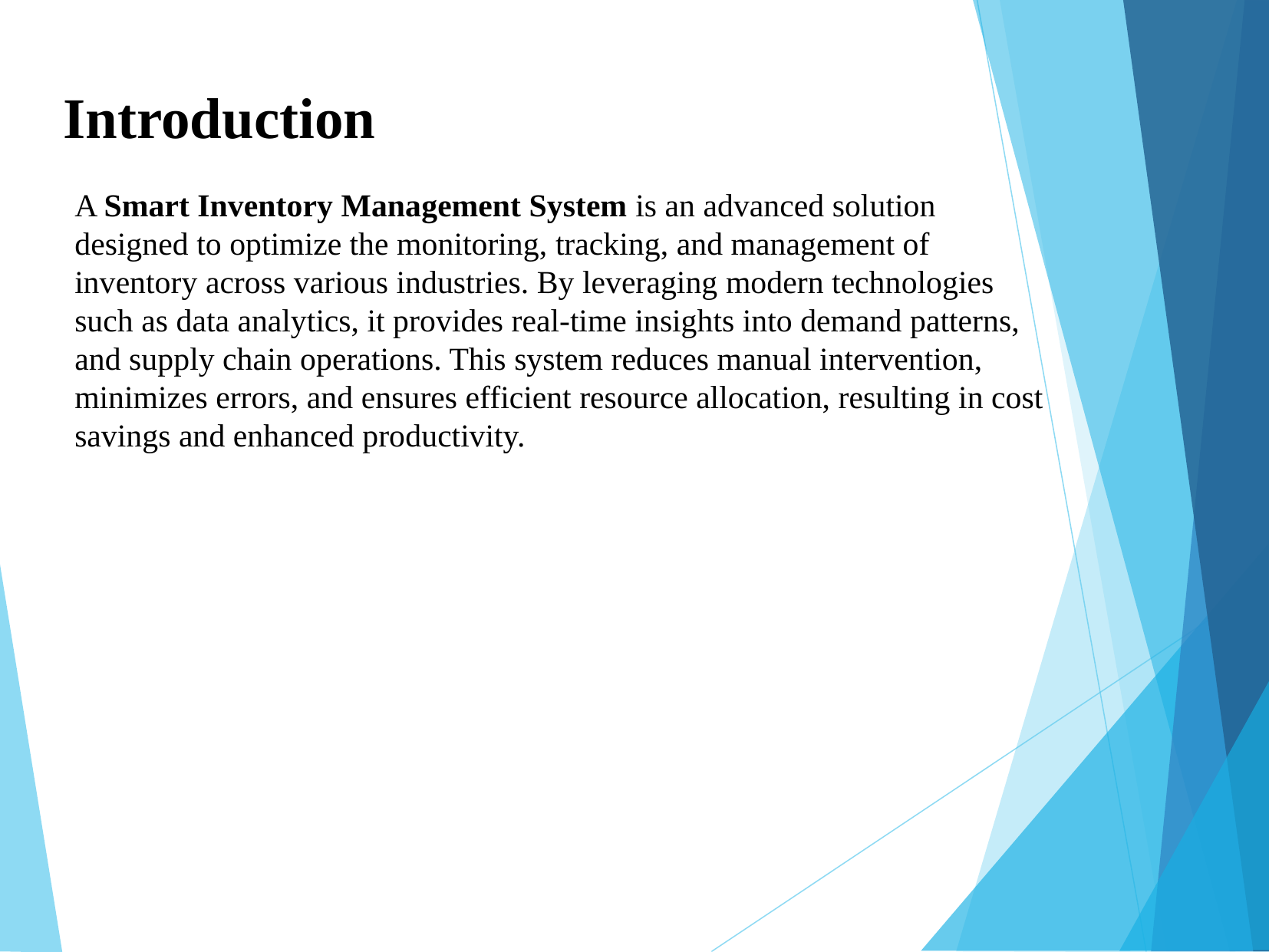

Introduction
A Smart Inventory Management System is an advanced solution designed to optimize the monitoring, tracking, and management of inventory across various industries. By leveraging modern technologies such as data analytics, it provides real-time insights into demand patterns, and supply chain operations. This system reduces manual intervention, minimizes errors, and ensures efficient resource allocation, resulting in cost savings and enhanced productivity.